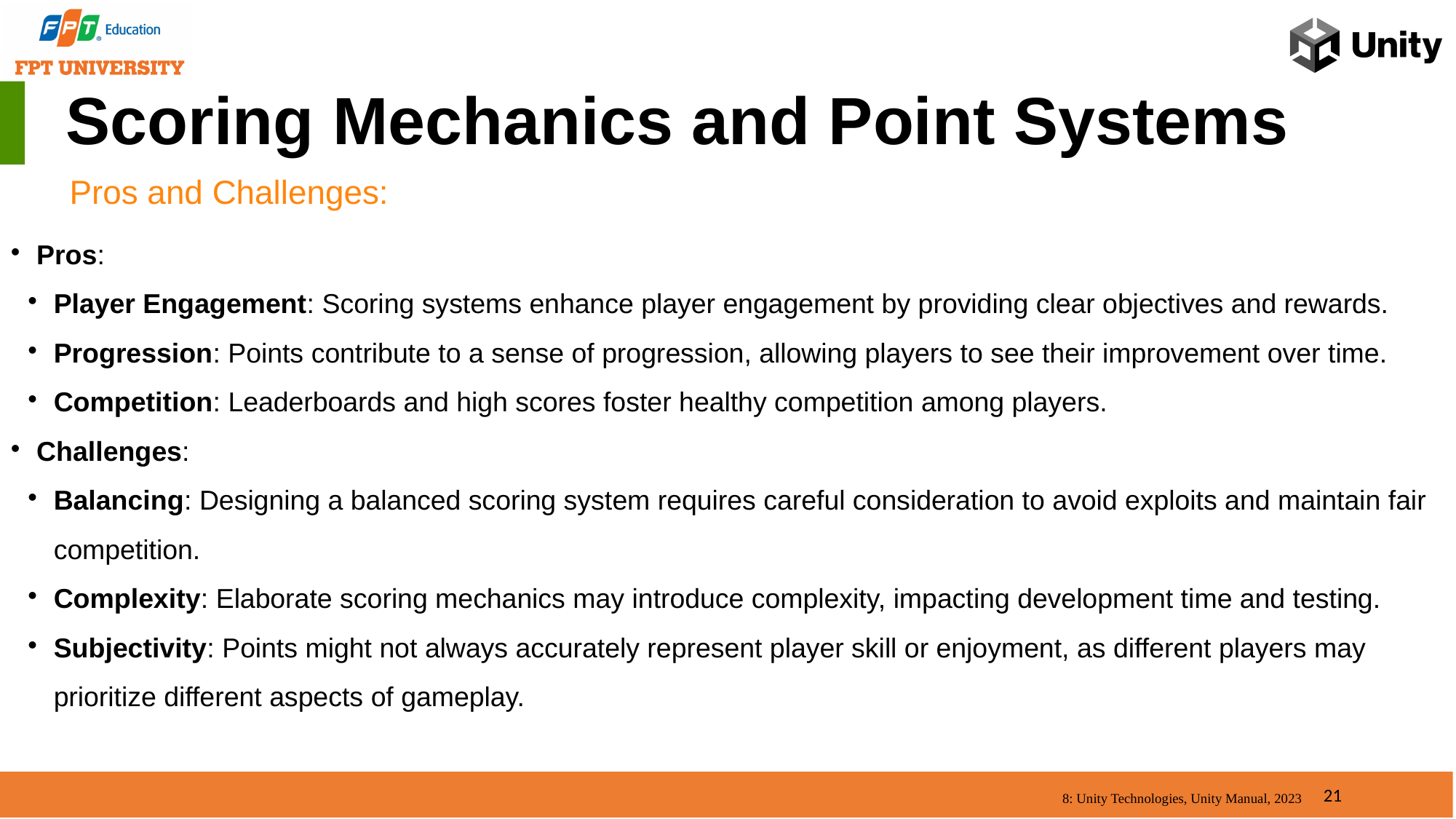

Scoring Mechanics and Point Systems
Pros and Challenges:
Pros:
Player Engagement: Scoring systems enhance player engagement by providing clear objectives and rewards.
Progression: Points contribute to a sense of progression, allowing players to see their improvement over time.
Competition: Leaderboards and high scores foster healthy competition among players.
Challenges:
Balancing: Designing a balanced scoring system requires careful consideration to avoid exploits and maintain fair competition.
Complexity: Elaborate scoring mechanics may introduce complexity, impacting development time and testing.
Subjectivity: Points might not always accurately represent player skill or enjoyment, as different players may prioritize different aspects of gameplay.
21
8: Unity Technologies, Unity Manual, 2023